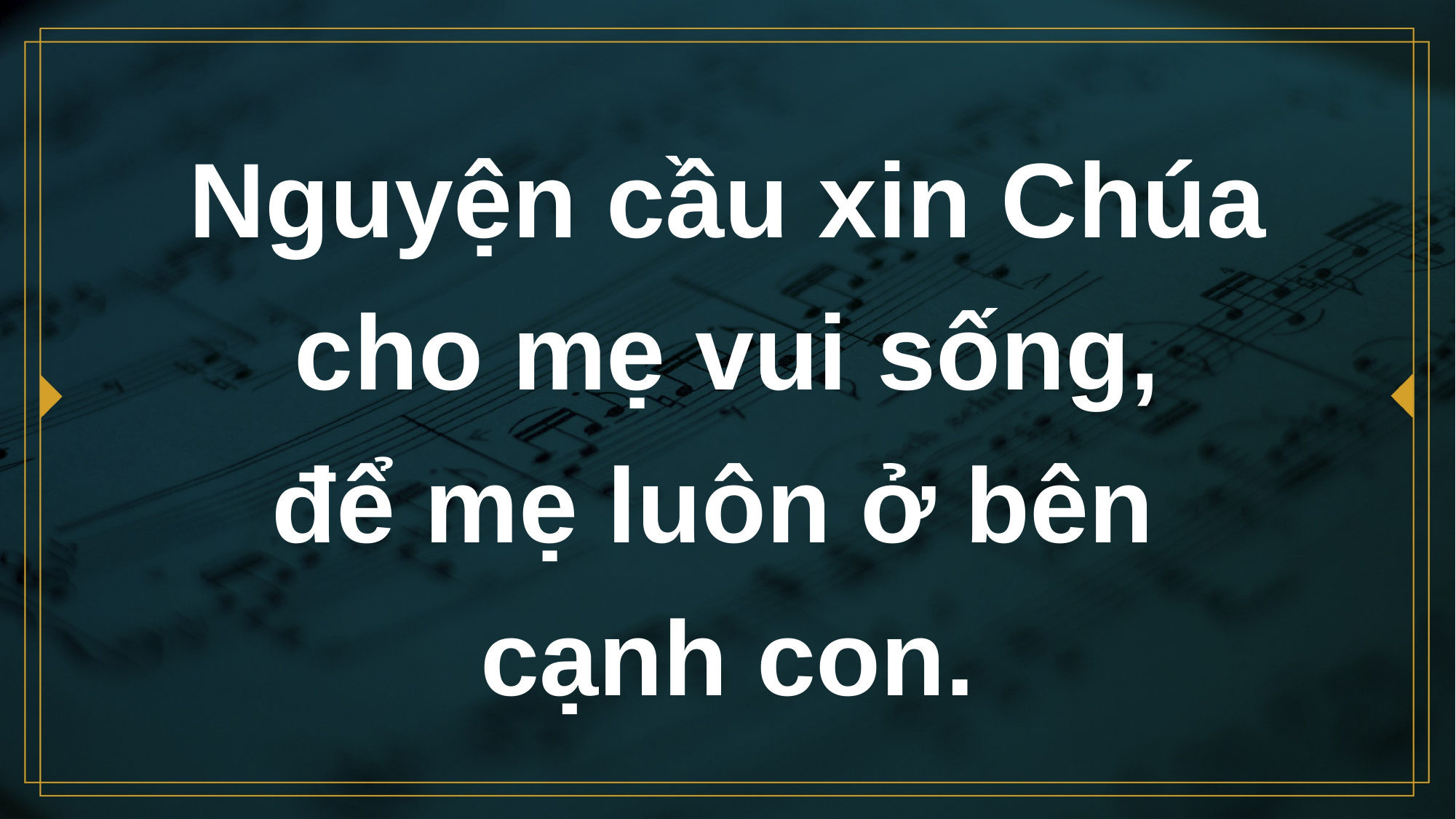

# Nguyện cầu xin Chúa cho mẹ vui sống, để mẹ luôn ở bên cạnh con.